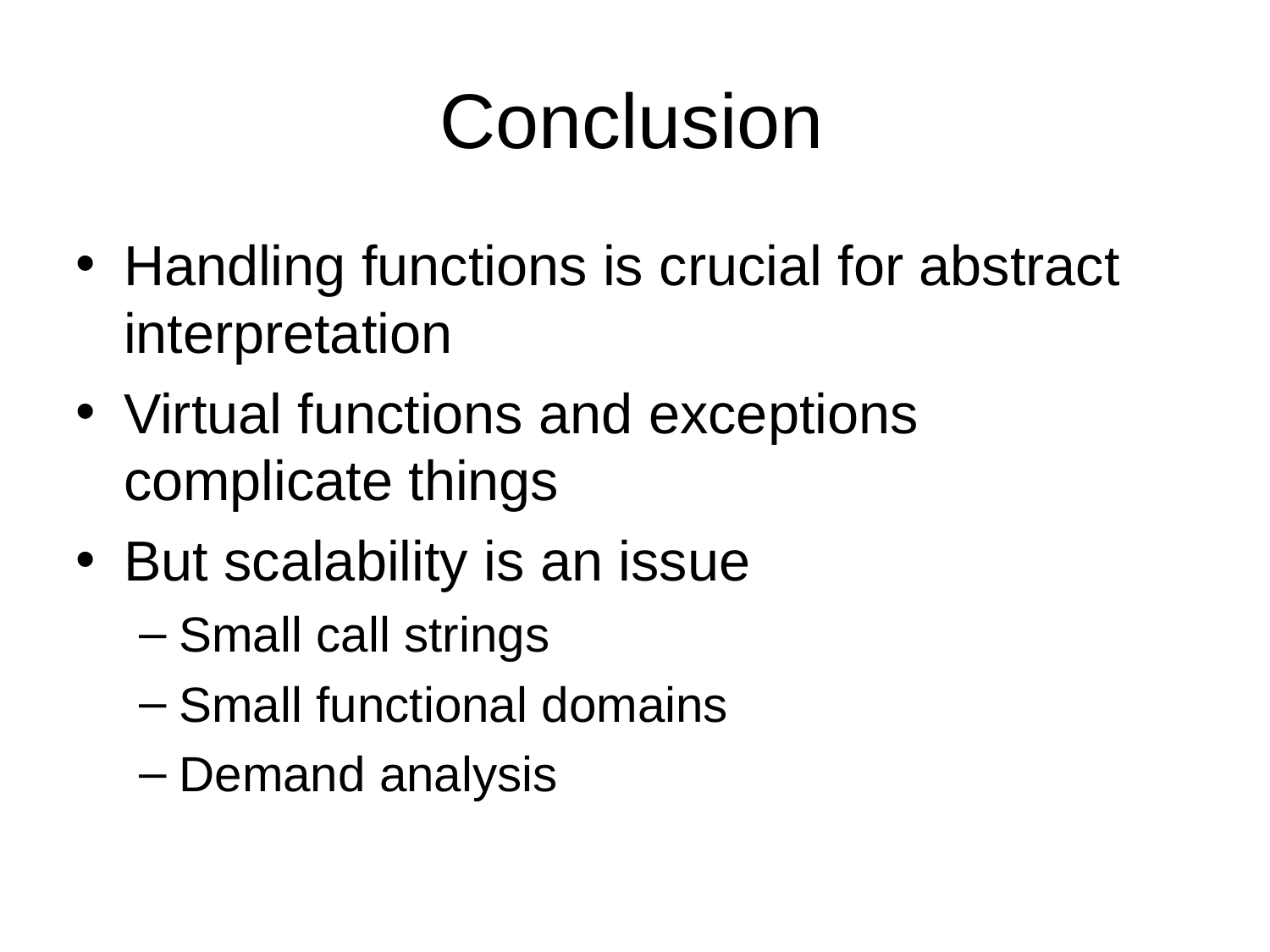

# Conclusion
Handling functions is crucial for abstract interpretation
Virtual functions and exceptions complicate things
But scalability is an issue
Small call strings
Small functional domains
Demand analysis